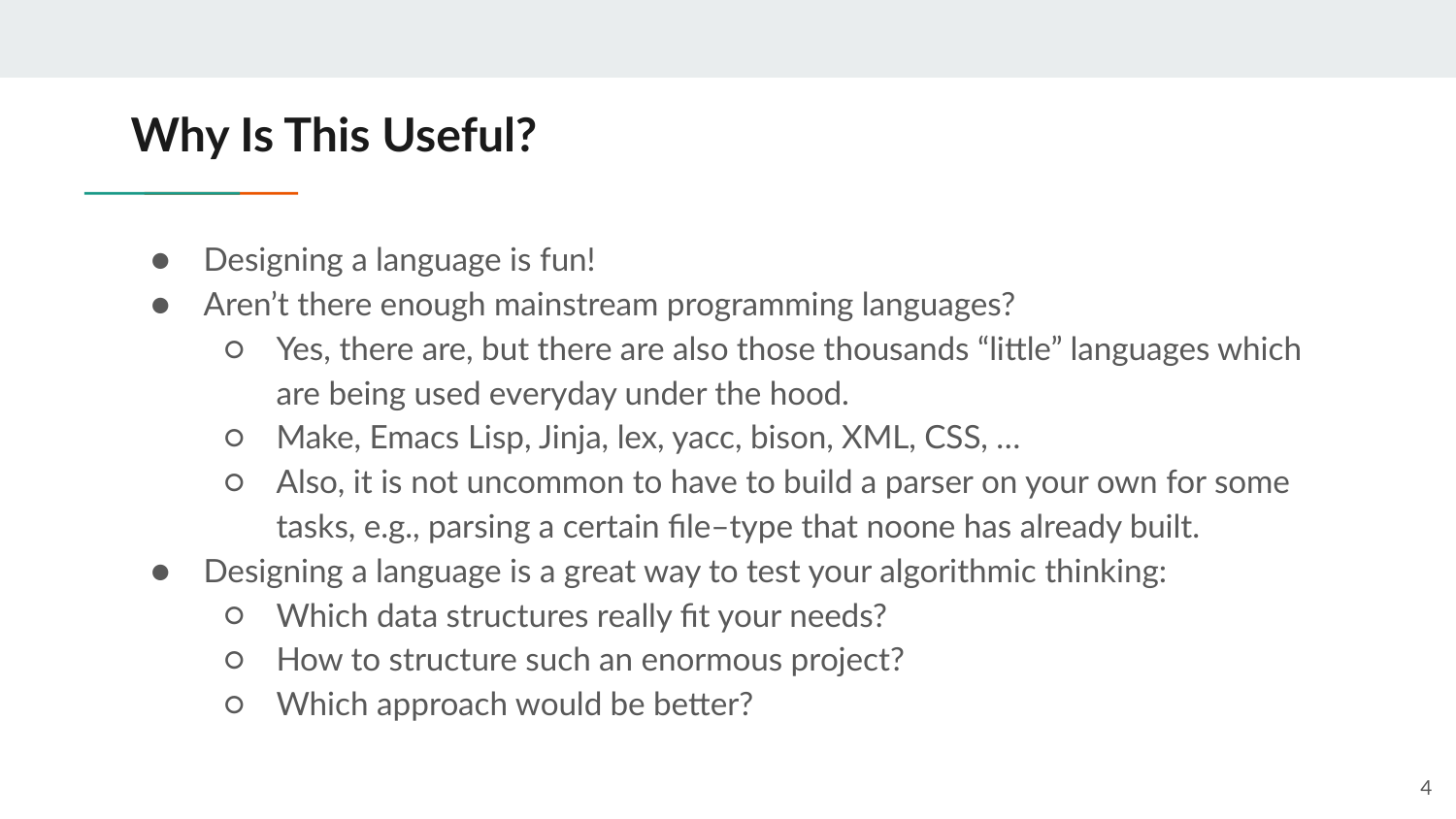

# Why Is This Useful?
Designing a language is fun!
Aren’t there enough mainstream programming languages?
Yes, there are, but there are also those thousands “little” languages which are being used everyday under the hood.
Make, Emacs Lisp, Jinja, lex, yacc, bison, XML, CSS, …
Also, it is not uncommon to have to build a parser on your own for some tasks, e.g., parsing a certain file–type that noone has already built.
Designing a language is a great way to test your algorithmic thinking:
Which data structures really fit your needs?
How to structure such an enormous project?
Which approach would be better?
4